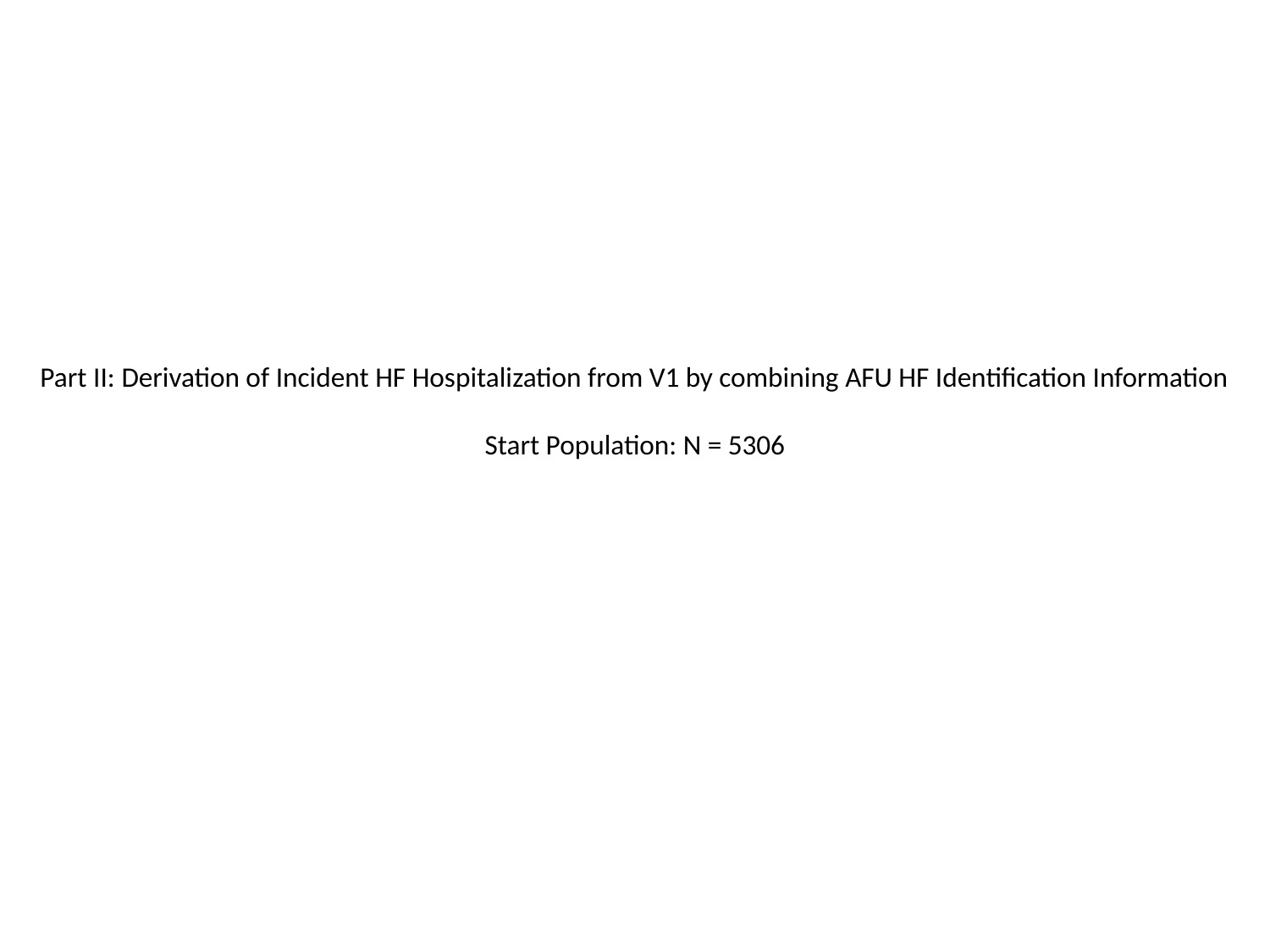

# Part II: Derivation of Incident HF Hospitalization from V1 by combining AFU HF Identification Information Start Population: N = 5306